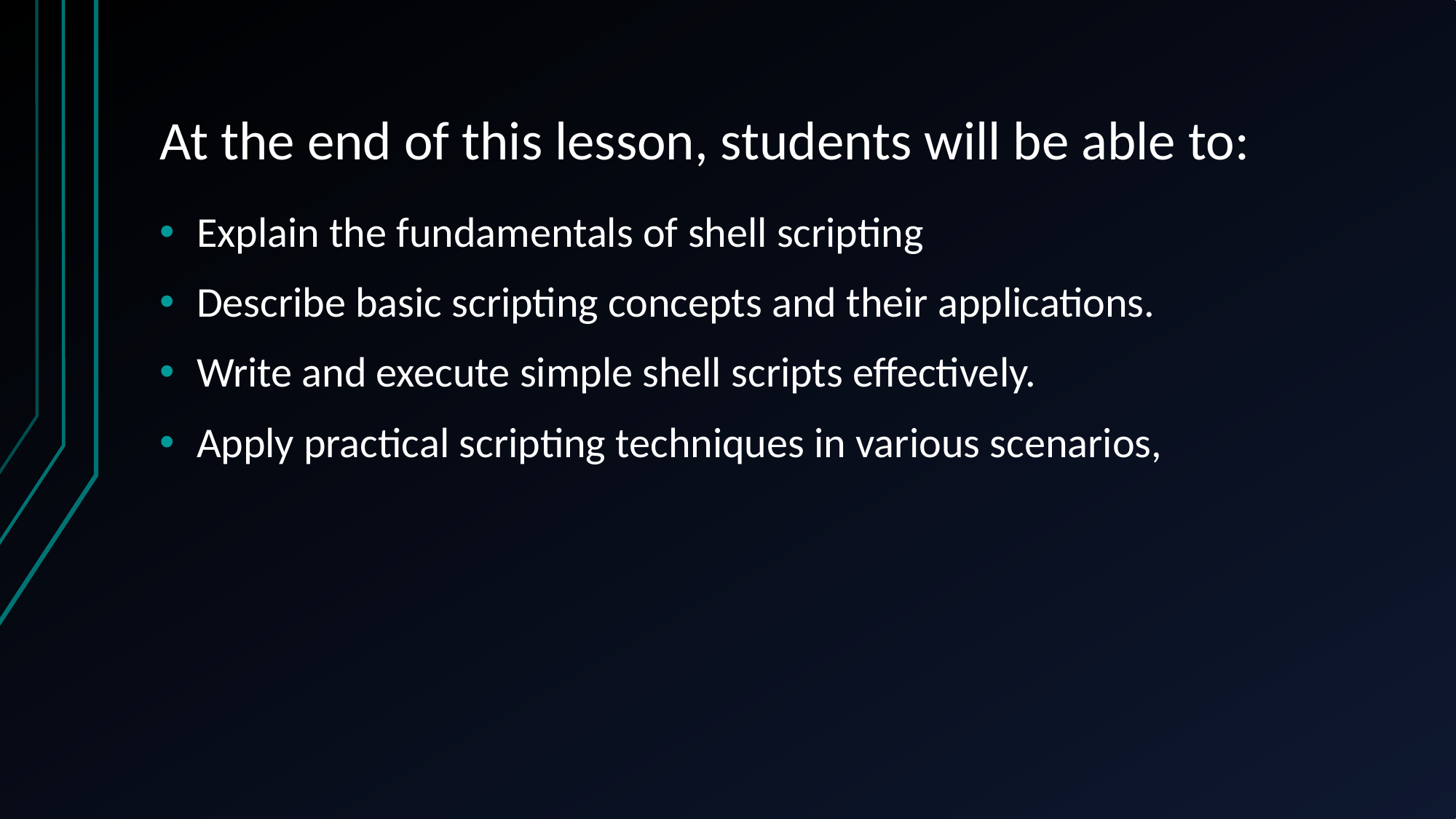

# At the end of this lesson, students will be able to:
Explain the fundamentals of shell scripting
Describe basic scripting concepts and their applications.
Write and execute simple shell scripts effectively.
Apply practical scripting techniques in various scenarios,